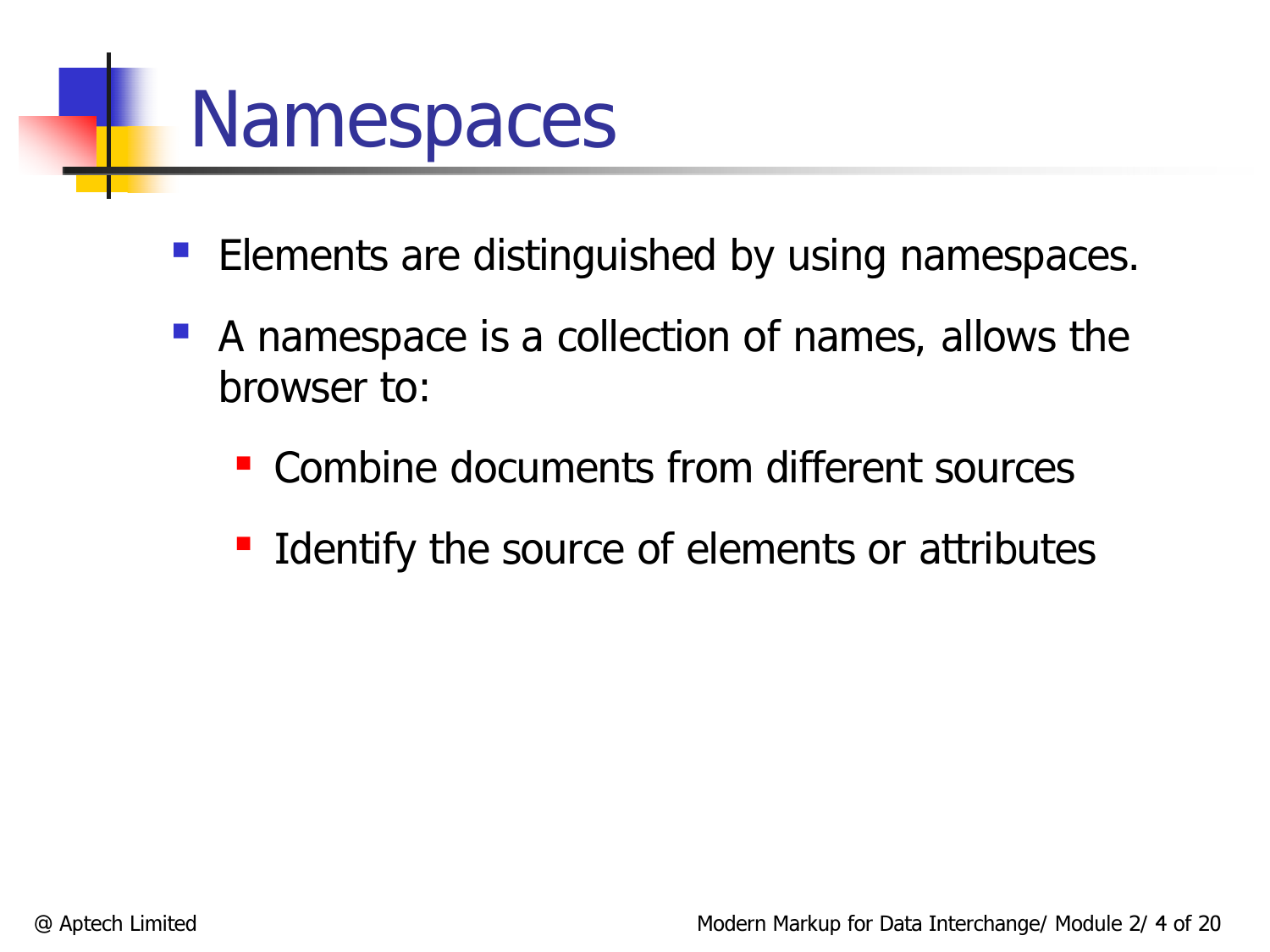

# Namespaces

Elements are distinguished by using namespaces.
A namespace is a collection of names, allows the browser to:
Combine documents from different sources
Identify the source of elements or attributes
@ Aptech Limited
Modern Markup for Data Interchange/ Module 2/ 4 of 20